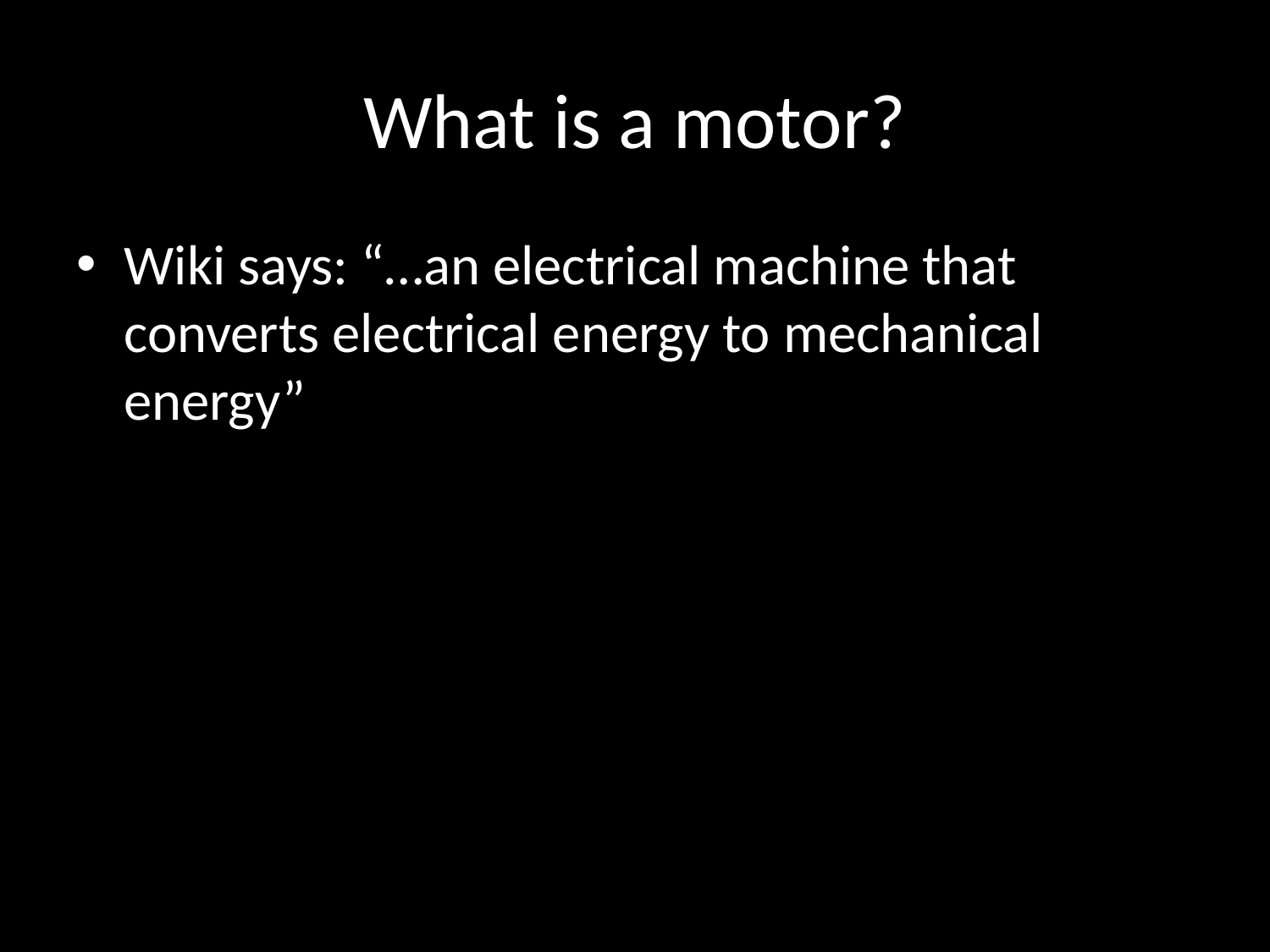

# What is a motor?
Wiki says: “…an electrical machine that converts electrical energy to mechanical energy”